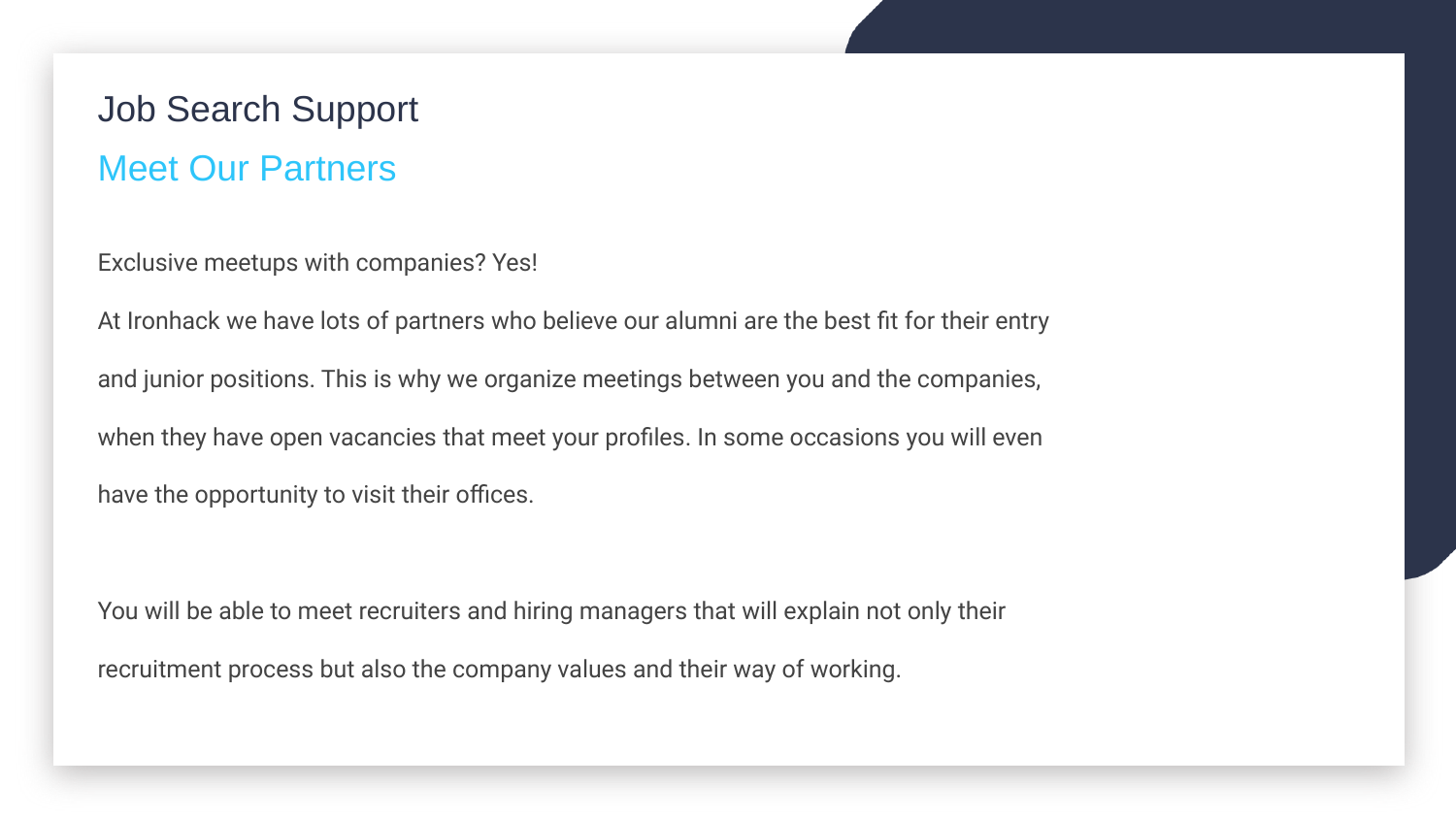

Job Search Support

Meet Our Partners
Exclusive meetups with companies? Yes!
At Ironhack we have lots of partners who believe our alumni are the best fit for their entry and junior positions. This is why we organize meetings between you and the companies, when they have open vacancies that meet your profiles. In some occasions you will even have the opportunity to visit their offices.

You will be able to meet recruiters and hiring managers that will explain not only their recruitment process but also the company values and their way of working.